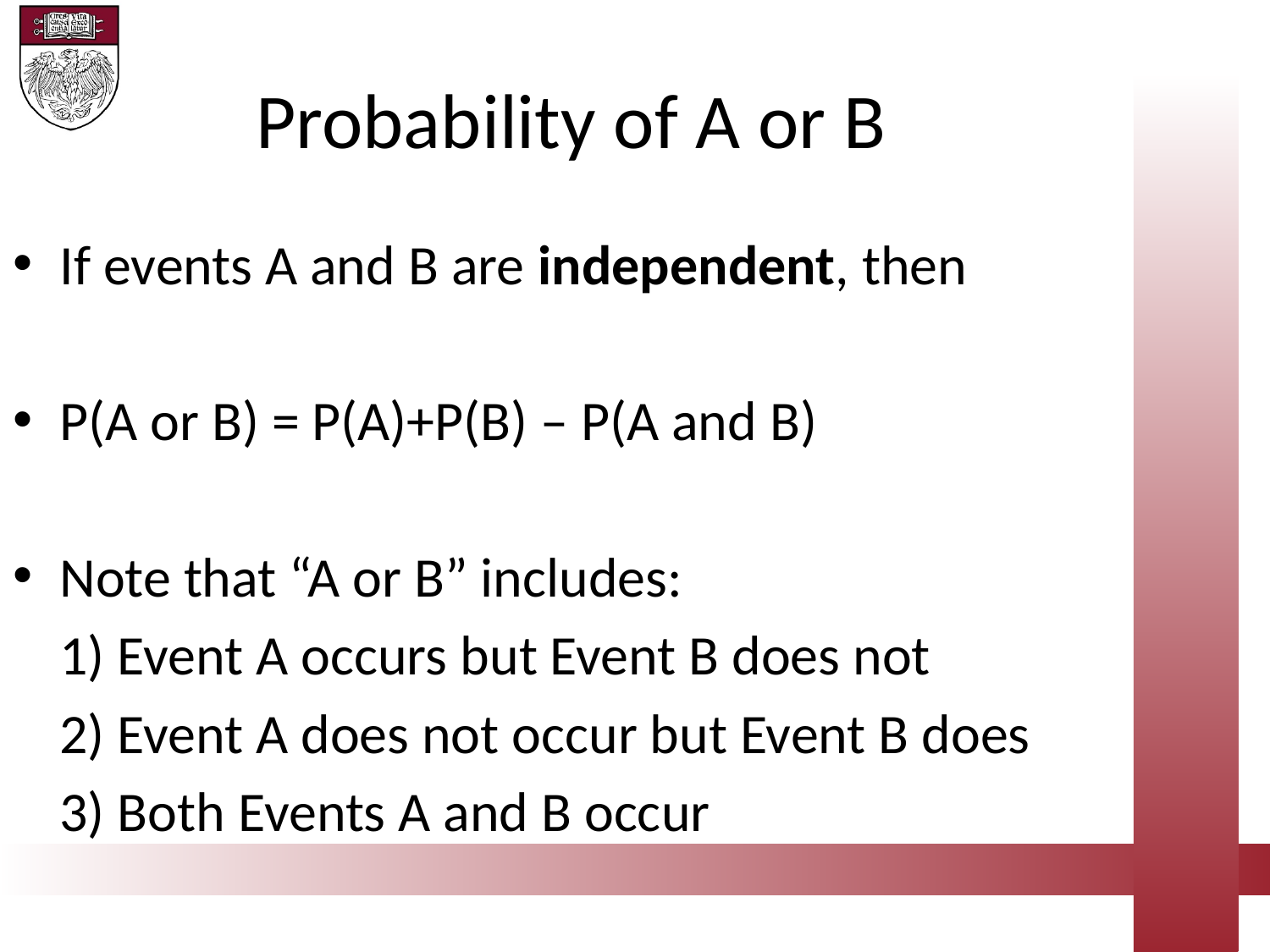

Probability of A or B
If events A and B are independent, then

P(A or B) = P(A)+P(B) – P(A and B)

Note that “A or B” includes:
	1) Event A occurs but Event B does not
	2) Event A does not occur but Event B does
	3) Both Events A and B occur